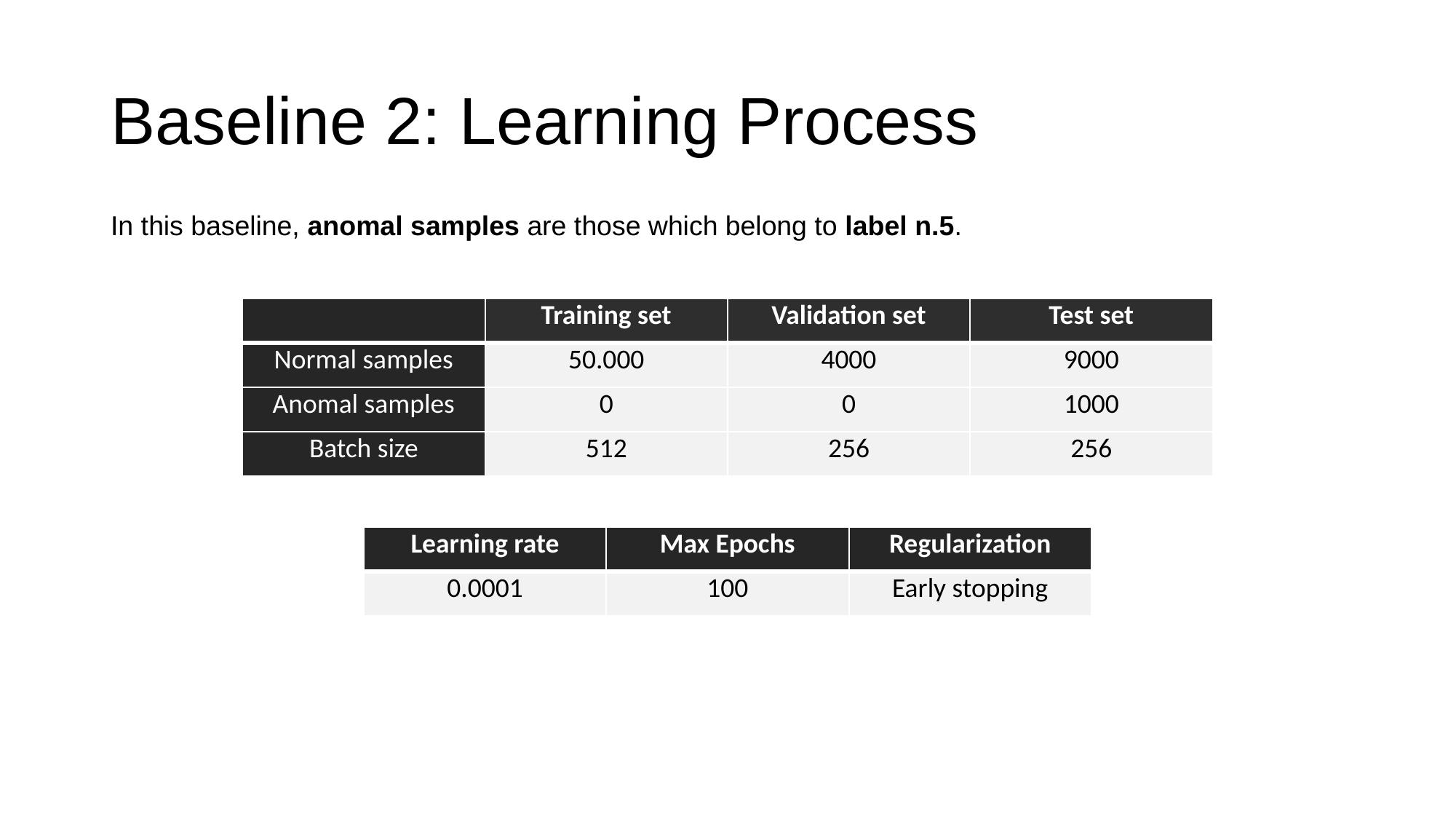

# Baseline 2: Learning Process
In this baseline, anomal samples are those which belong to label n.5.
|  | Training set | Validation set | Test set |
| --- | --- | --- | --- |
| Normal samples | 50.000 | 4000 | 9000 |
| Anomal samples | 0 | 0 | 1000 |
| Batch size | 512 | 256 | 256 |
| Learning rate | Max Epochs | Regularization |
| --- | --- | --- |
| 0.0001 | 100 | Early stopping |